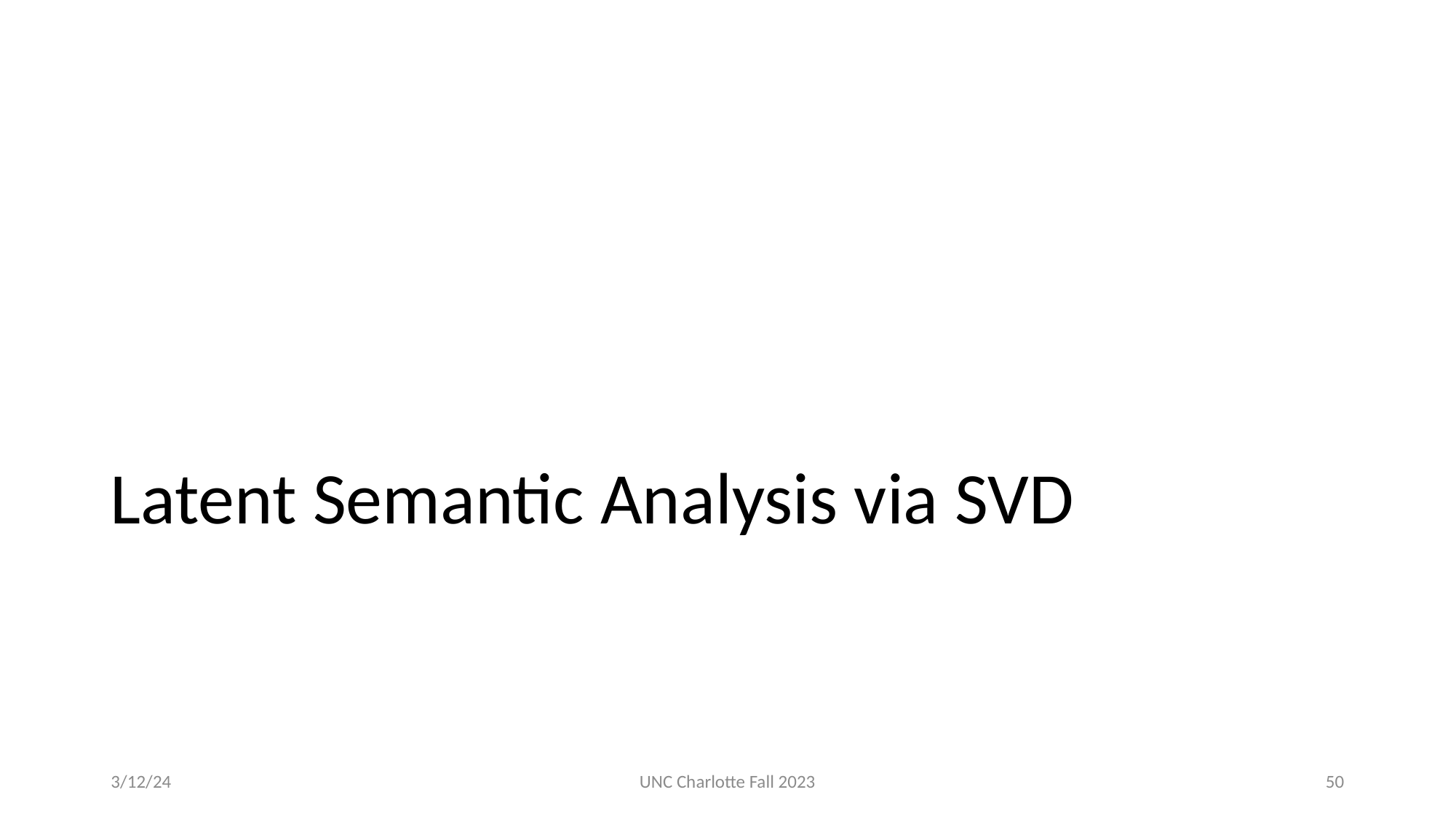

# Latent Semantic Analysis via SVD
3/12/24
UNC Charlotte Fall 2023
50